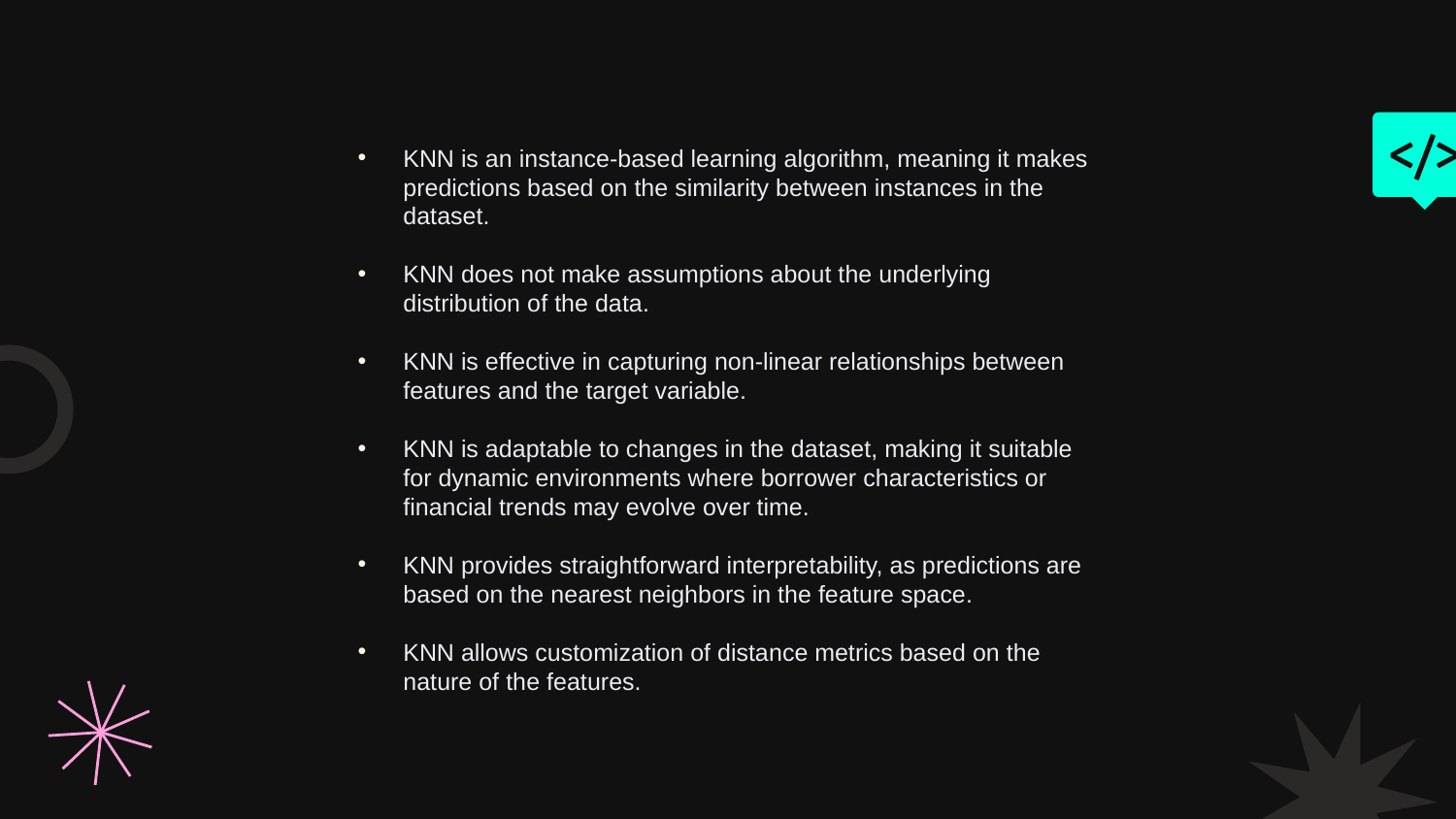

KNN is an instance-based learning algorithm, meaning it makes predictions based on the similarity between instances in the dataset.

KNN does not make assumptions about the underlying distribution of the data.

KNN is effective in capturing non-linear relationships between features and the target variable.

KNN is adaptable to changes in the dataset, making it suitable for dynamic environments where borrower characteristics or financial trends may evolve over time.

KNN provides straightforward interpretability, as predictions are based on the nearest neighbors in the feature space.

KNN allows customization of distance metrics based on the nature of the features.